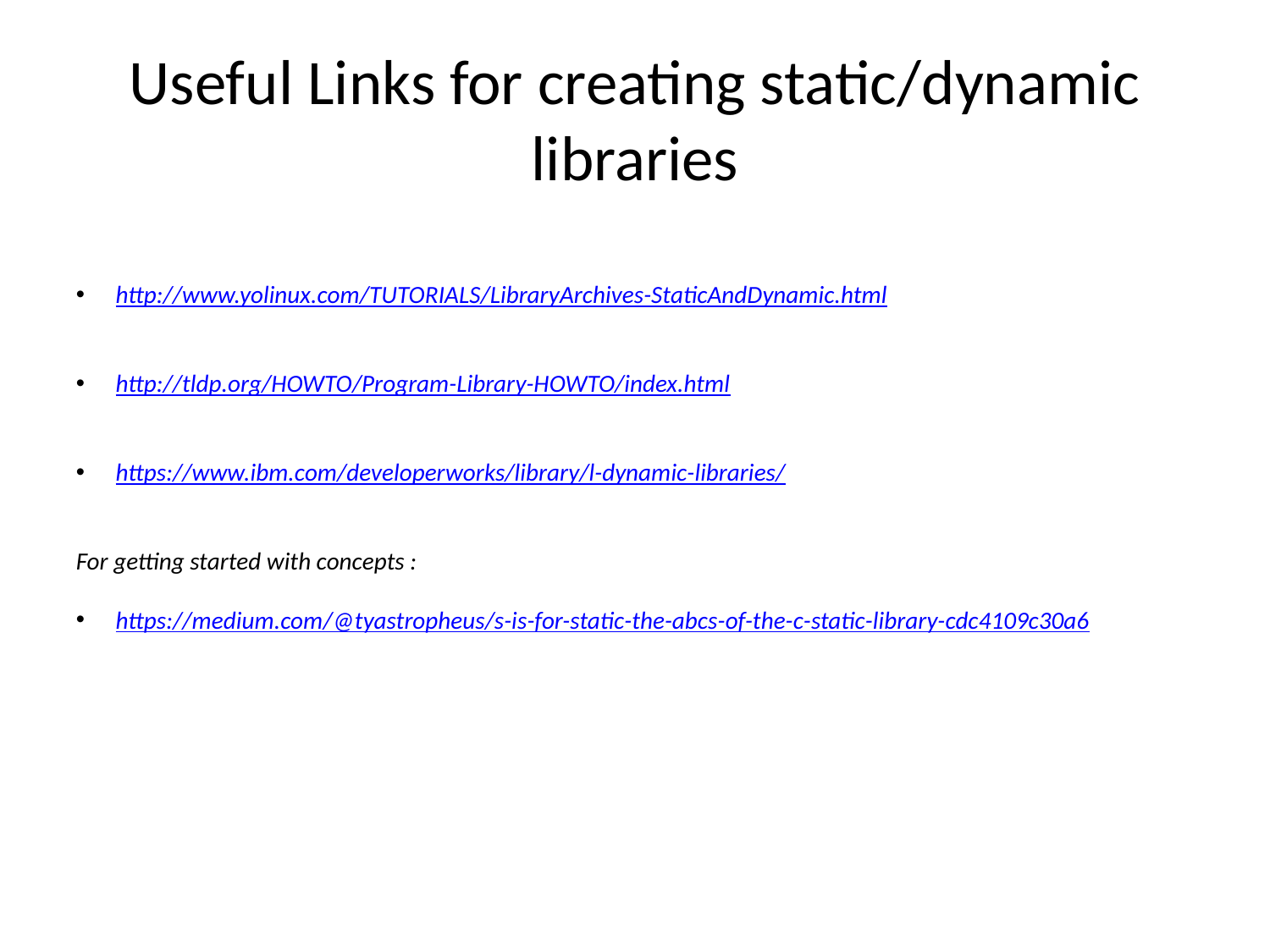

# Useful Links for creating static/dynamic libraries

http://www.yolinux.com/TUTORIALS/LibraryArchives-StaticAndDynamic.html

http://tldp.org/HOWTO/Program-Library-HOWTO/index.html

https://www.ibm.com/developerworks/library/l-dynamic-libraries/

For getting started with concepts :

https://medium.com/@tyastropheus/s-is-for-static-the-abcs-of-the-c-static-library-cdc4109c30a6